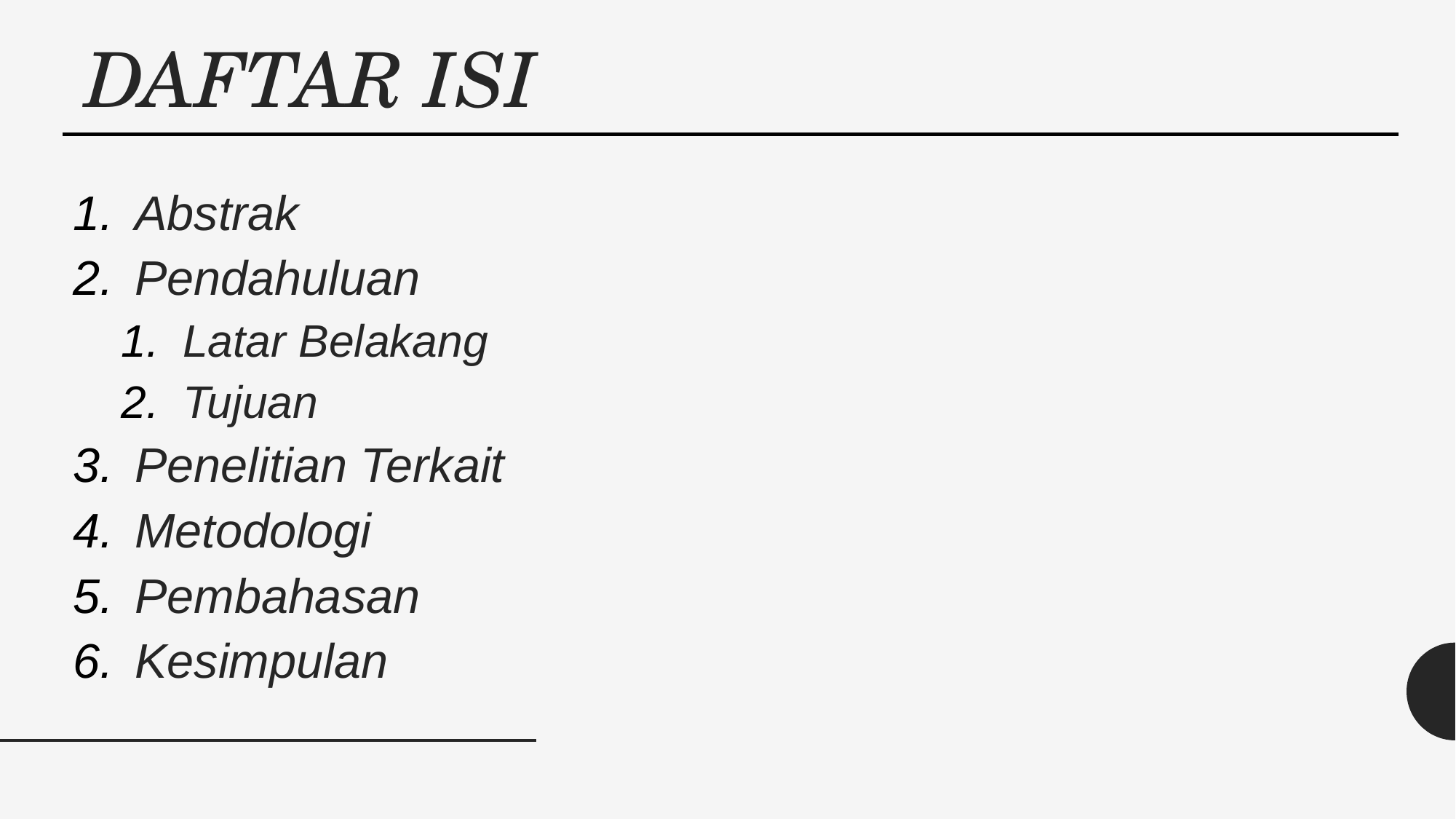

DAFTAR ISI
Abstrak
Pendahuluan
Latar Belakang
Tujuan
Penelitian Terkait
Metodologi
Pembahasan
Kesimpulan